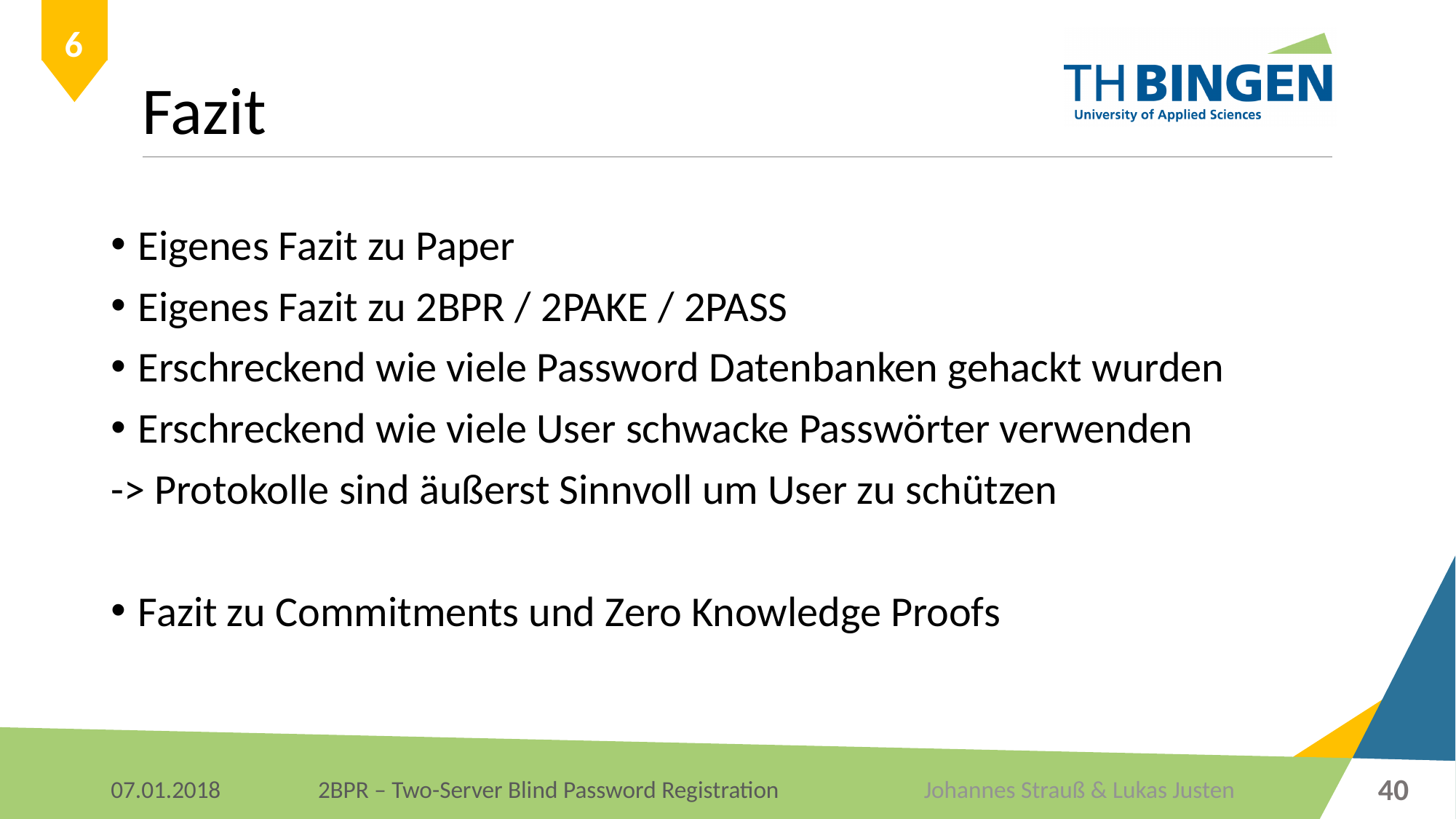

# Fazit
6

Eigenes Fazit zu Paper
Eigenes Fazit zu 2BPR / 2PAKE / 2PASS
Erschreckend wie viele Password Datenbanken gehackt wurden
Erschreckend wie viele User schwacke Passwörter verwenden
-> Protokolle sind äußerst Sinnvoll um User zu schützen

Fazit zu Commitments und Zero Knowledge Proofs
40
Johannes Strauß & Lukas Justen
07.01.2018